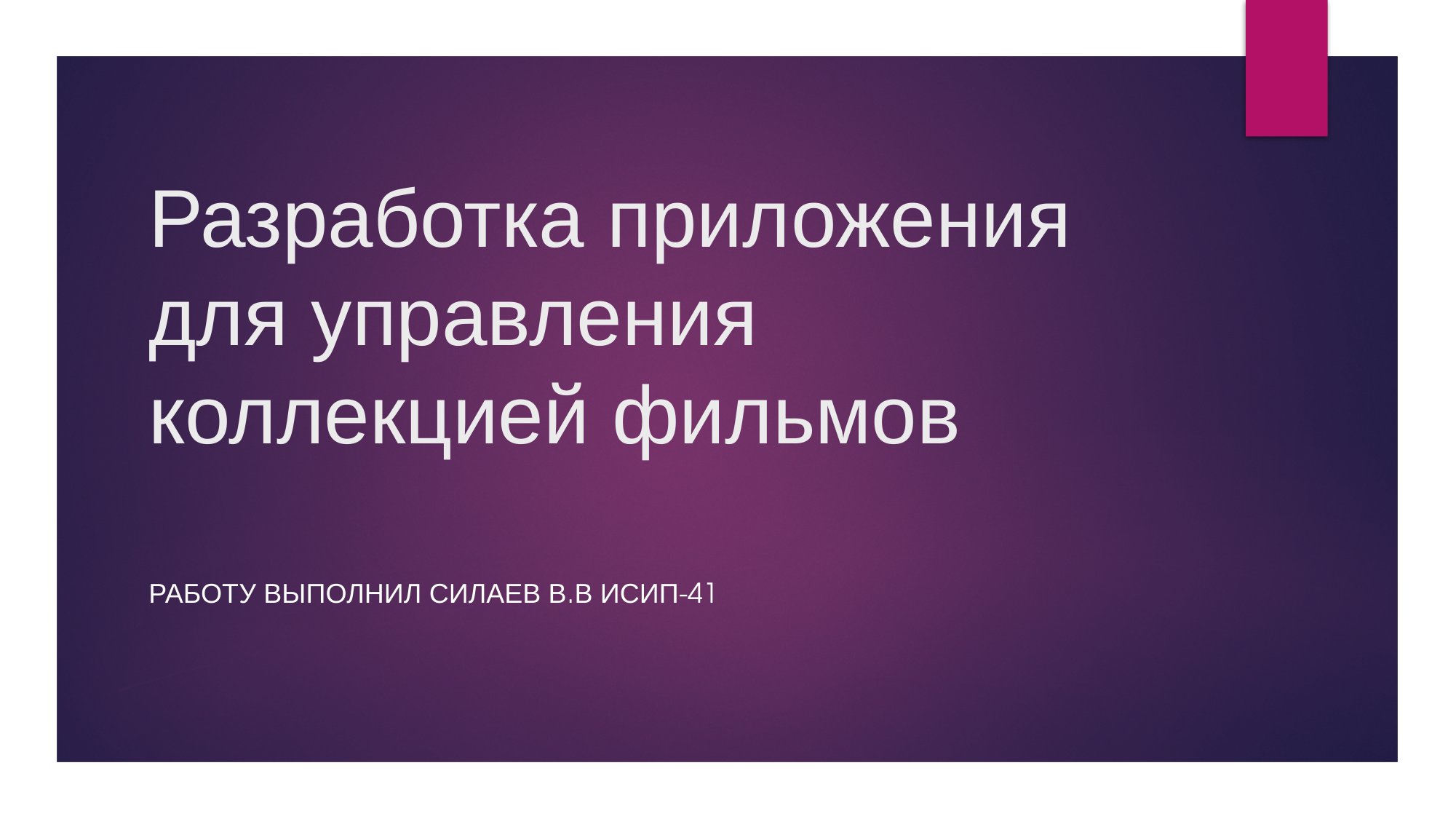

# Разработка приложения для управления коллекцией фильмов
Работу выполнил Силаев в.в ИСиП-41